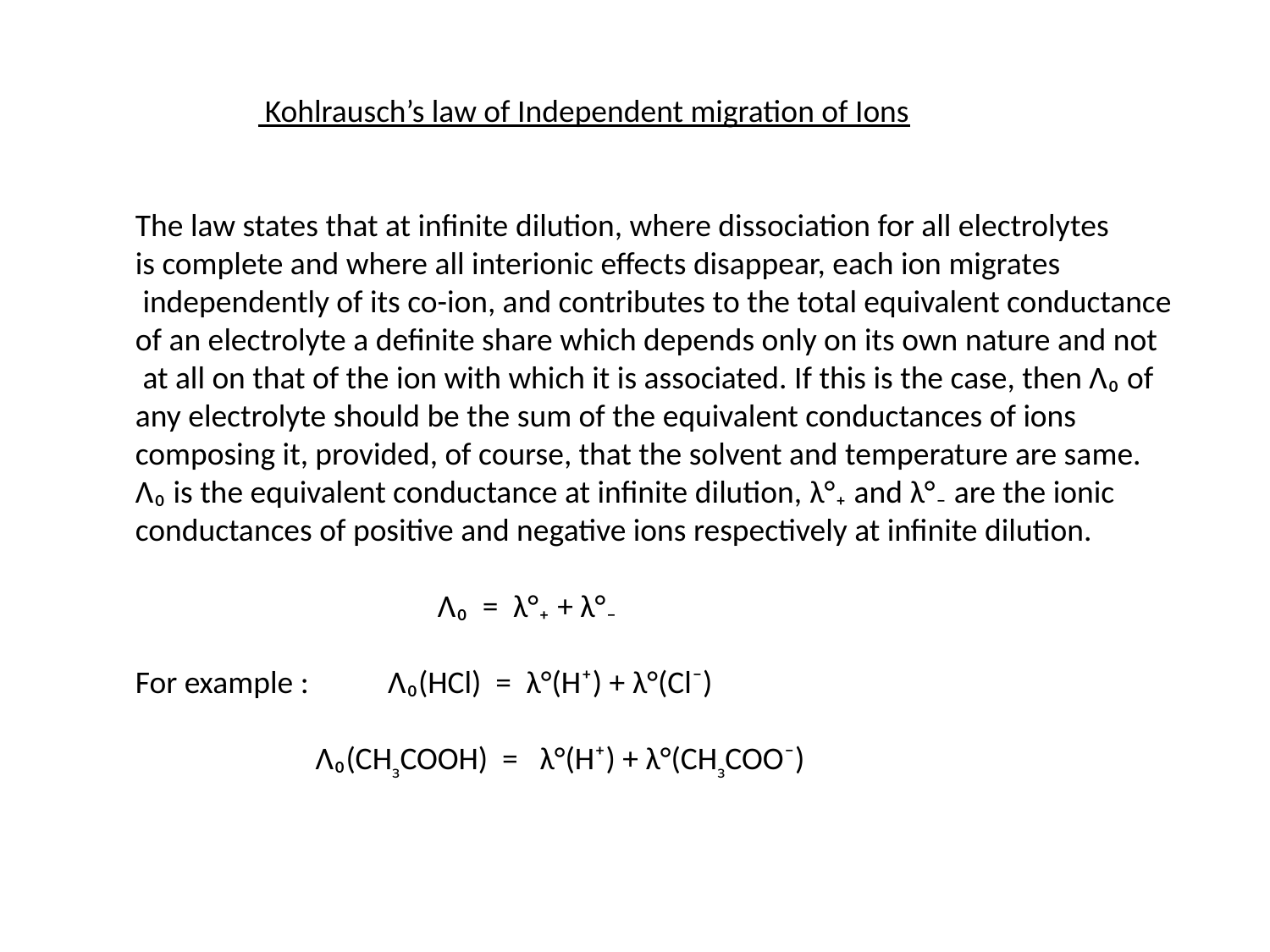

Kohlrausch’s law of Independent migration of Ions

The law states that at infinite dilution, where dissociation for all electrolytes
is complete and where all interionic effects disappear, each ion migrates
 independently of its co-ion, and contributes to the total equivalent conductance
of an electrolyte a definite share which depends only on its own nature and not
 at all on that of the ion with which it is associated. If this is the case, then Ʌ₀ of
any electrolyte should be the sum of the equivalent conductances of ions
composing it, provided, of course, that the solvent and temperature are same.
Ʌ₀ is the equivalent conductance at infinite dilution, λ°₊ and λ°₋ are the ionic
conductances of positive and negative ions respectively at infinite dilution.

                                          Ʌ₀  =  λ°₊ + λ°₋

For example :           Ʌ₀(HCl)  =  λ°(H⁺) + λ°(Cl⁻)

                         Ʌ₀(CHɜCOOH)  =   λ°(H⁺) + λ°(CHɜCOO⁻)